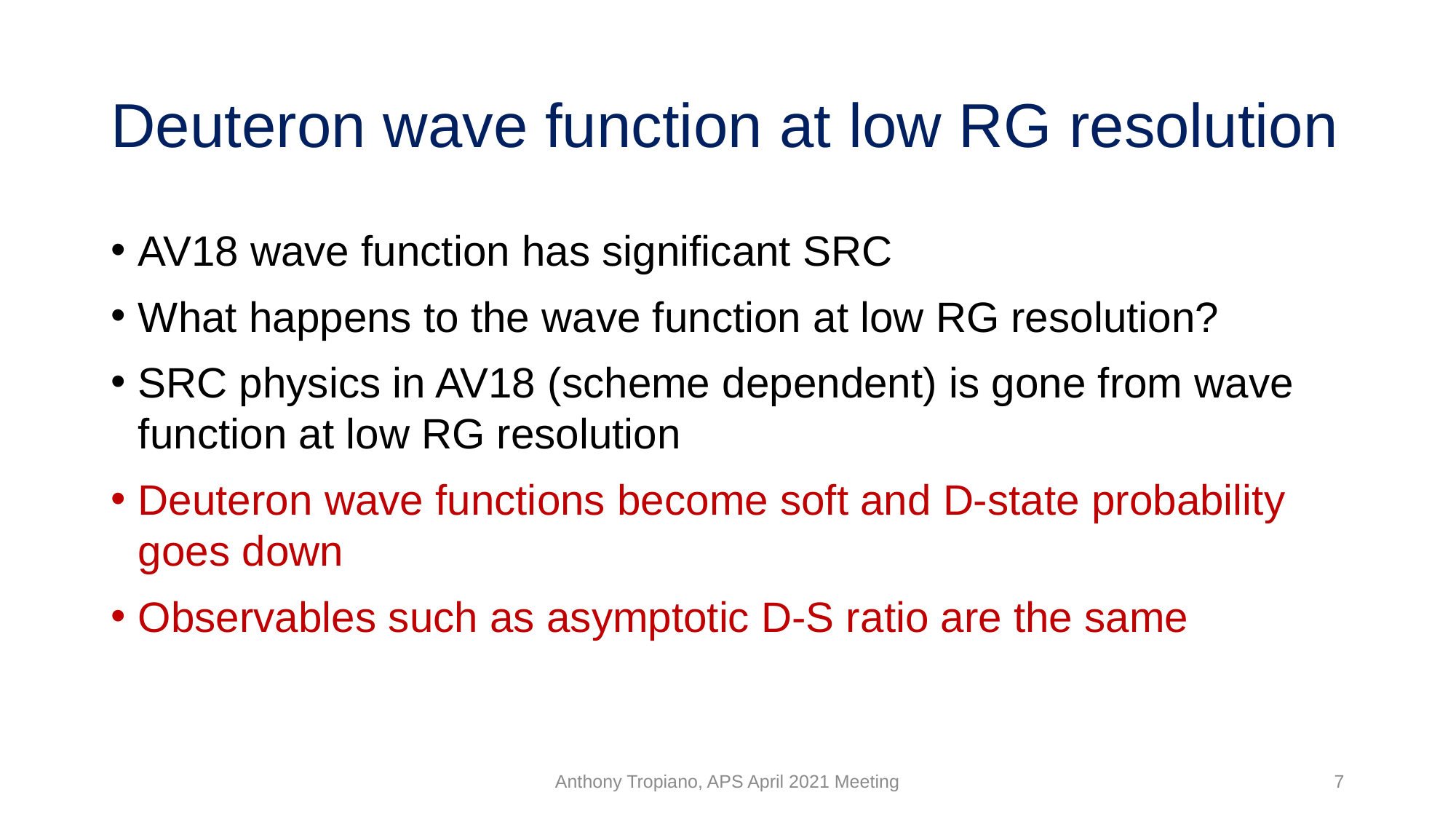

# Deuteron wave function at low RG resolution
AV18 wave function has significant SRC
What happens to the wave function at low RG resolution?
SRC physics in AV18 (scheme dependent) is gone from wave function at low RG resolution
Deuteron wave functions become soft and D-state probability goes down
Observables such as asymptotic D-S ratio are the same

Anthony Tropiano, APS April 2021 Meeting
7